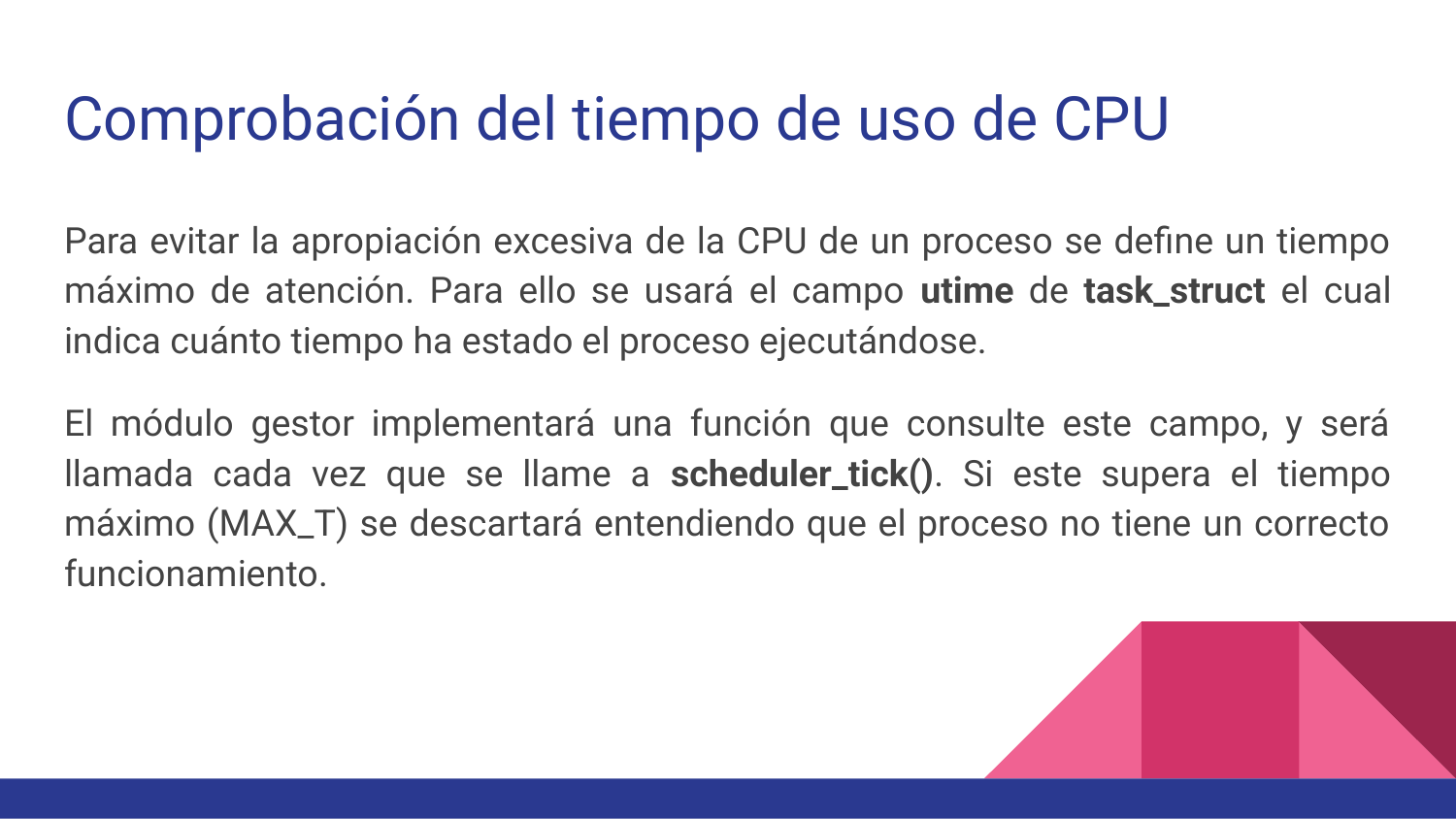

# Comprobación del tiempo de uso de CPU
Para evitar la apropiación excesiva de la CPU de un proceso se define un tiempo máximo de atención. Para ello se usará el campo utime de task_struct el cual indica cuánto tiempo ha estado el proceso ejecutándose.
El módulo gestor implementará una función que consulte este campo, y será llamada cada vez que se llame a scheduler_tick(). Si este supera el tiempo máximo (MAX_T) se descartará entendiendo que el proceso no tiene un correcto funcionamiento.